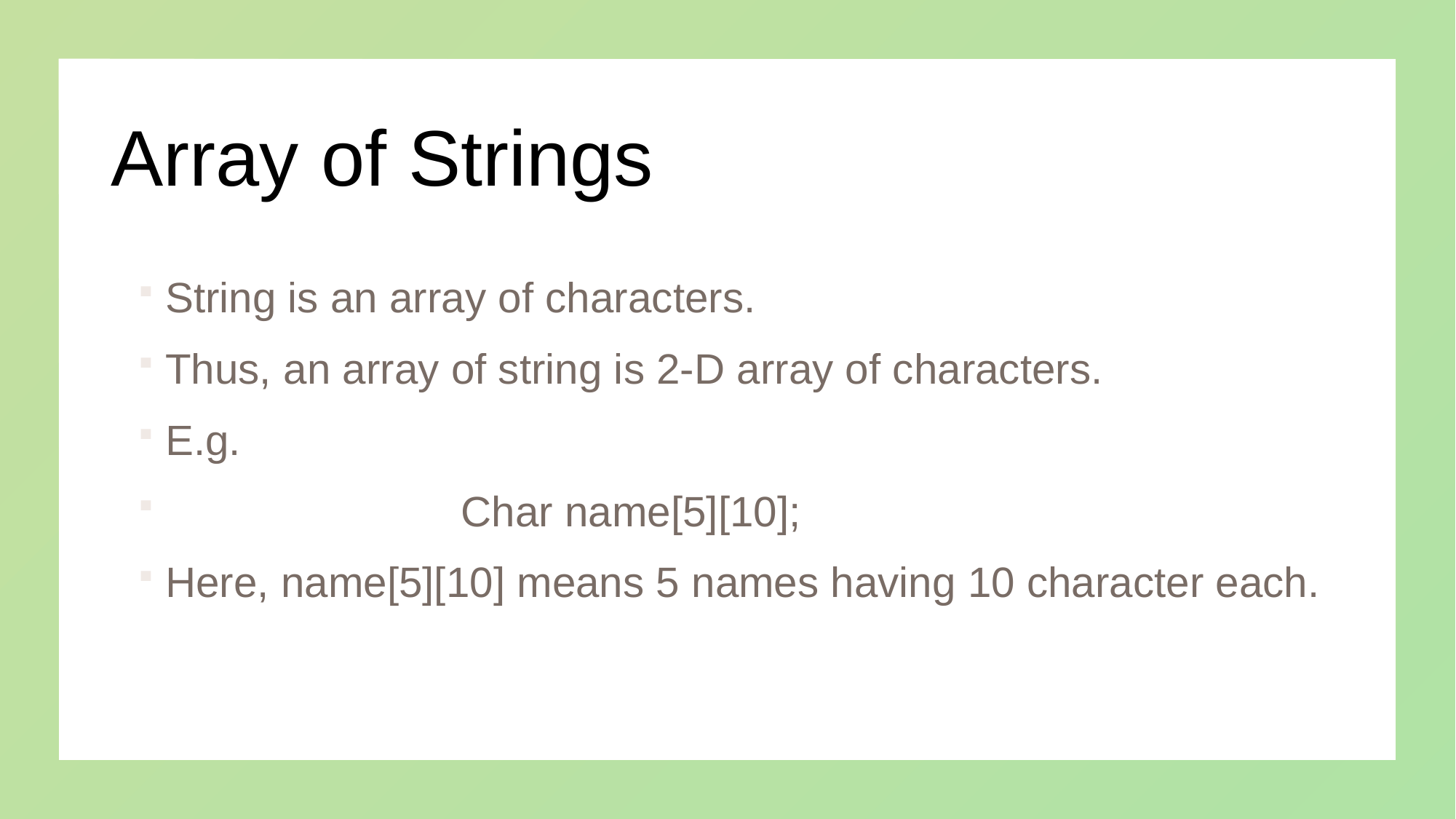

# Array of Strings
String is an array of characters.
Thus, an array of string is 2-D array of characters.
E.g.
                         Char name[5][10];
Here, name[5][10] means 5 names having 10 character each.